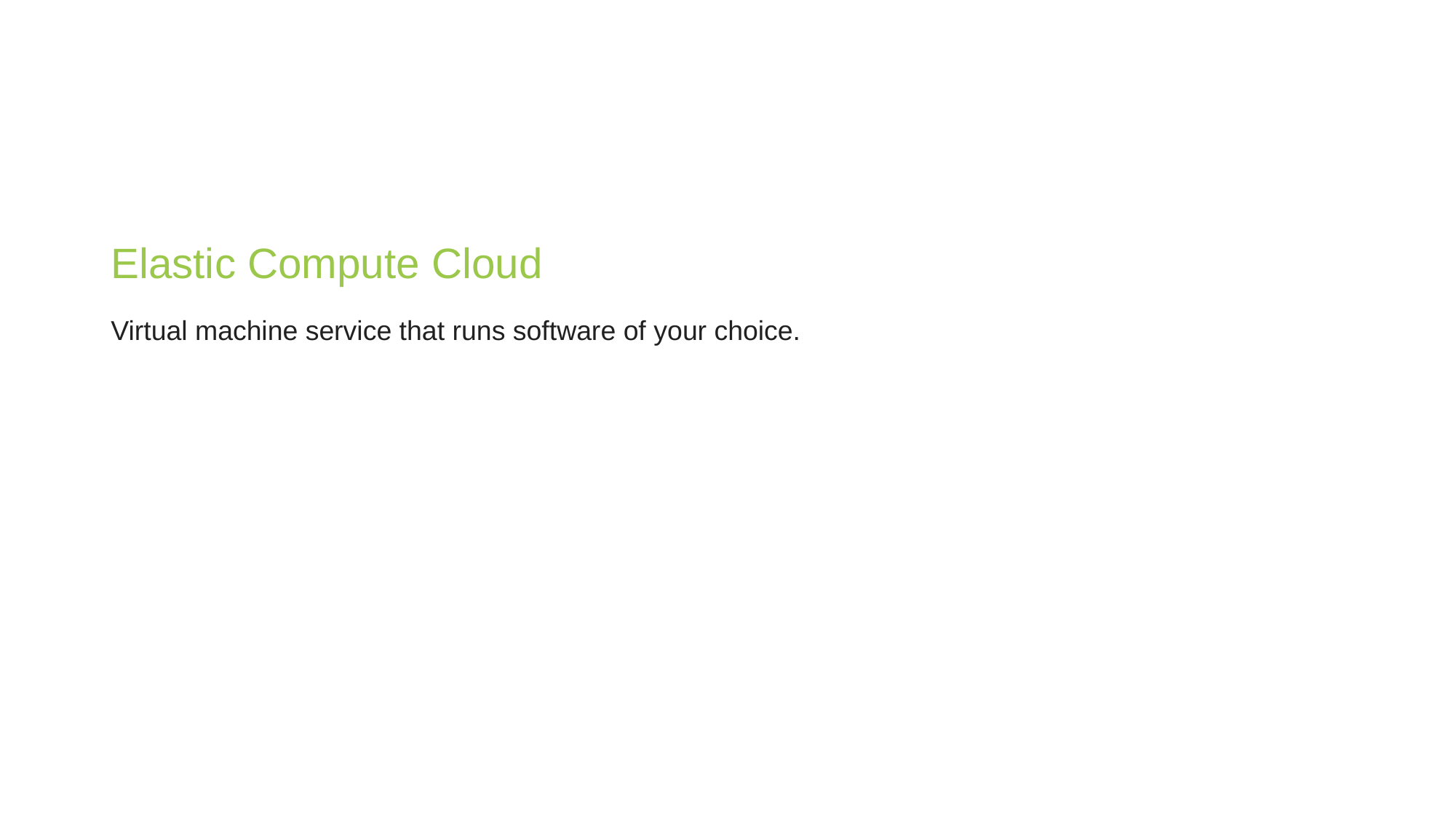

# Elastic Compute Cloud Virtual machine service that runs software of your choice.